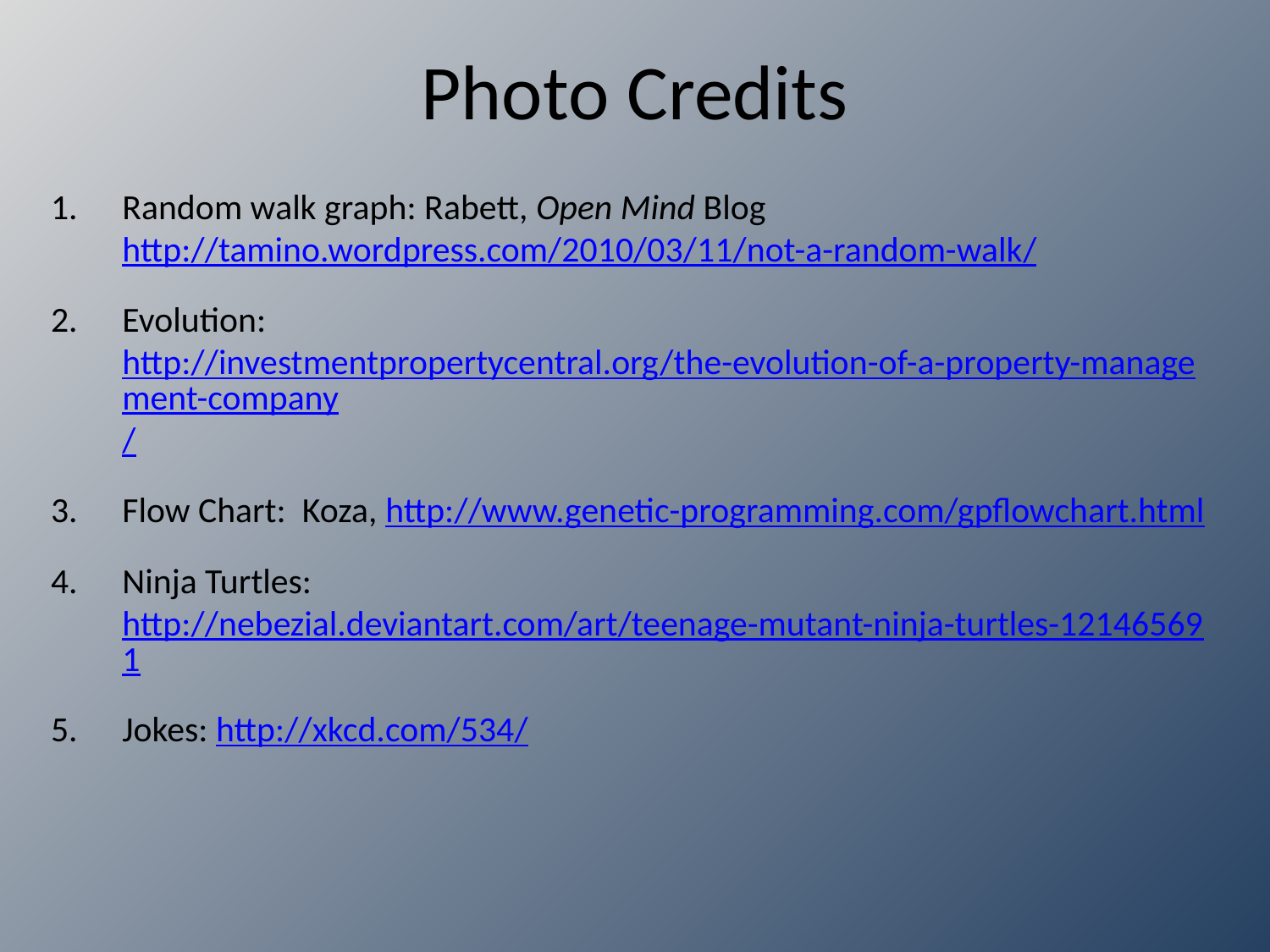

# Photo Credits
Random walk graph: Rabett, Open Mind Blog http://tamino.wordpress.com/2010/03/11/not-a-random-walk/
Evolution: http://investmentpropertycentral.org/the-evolution-of-a-property-management-company/
Flow Chart:  Koza, http://www.genetic-programming.com/gpflowchart.html
Ninja Turtles: http://nebezial.deviantart.com/art/teenage-mutant-ninja-turtles-121465691
Jokes: http://xkcd.com/534/